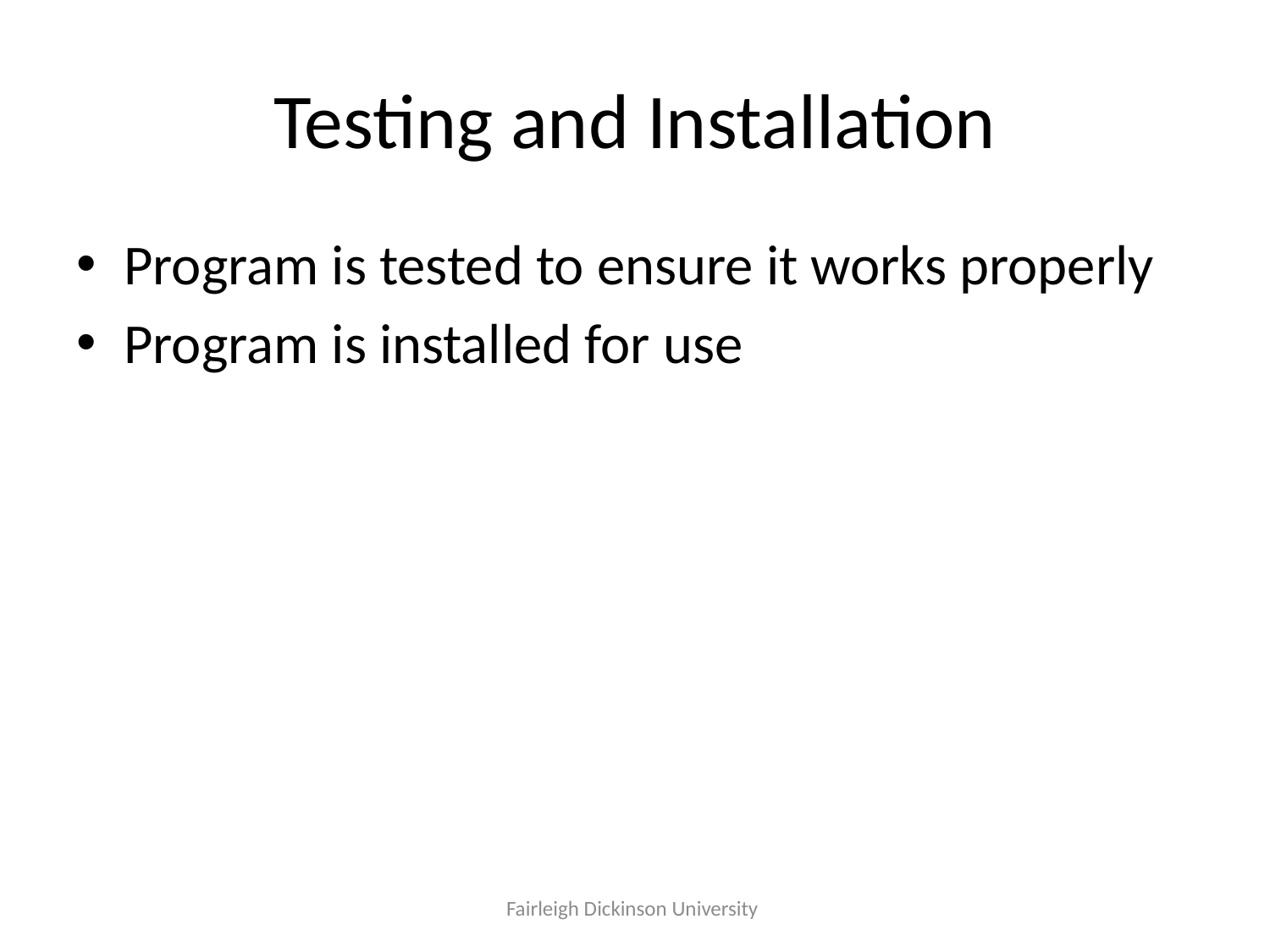

# Testing and Installation
Program is tested to ensure it works properly
Program is installed for use
Fairleigh Dickinson University